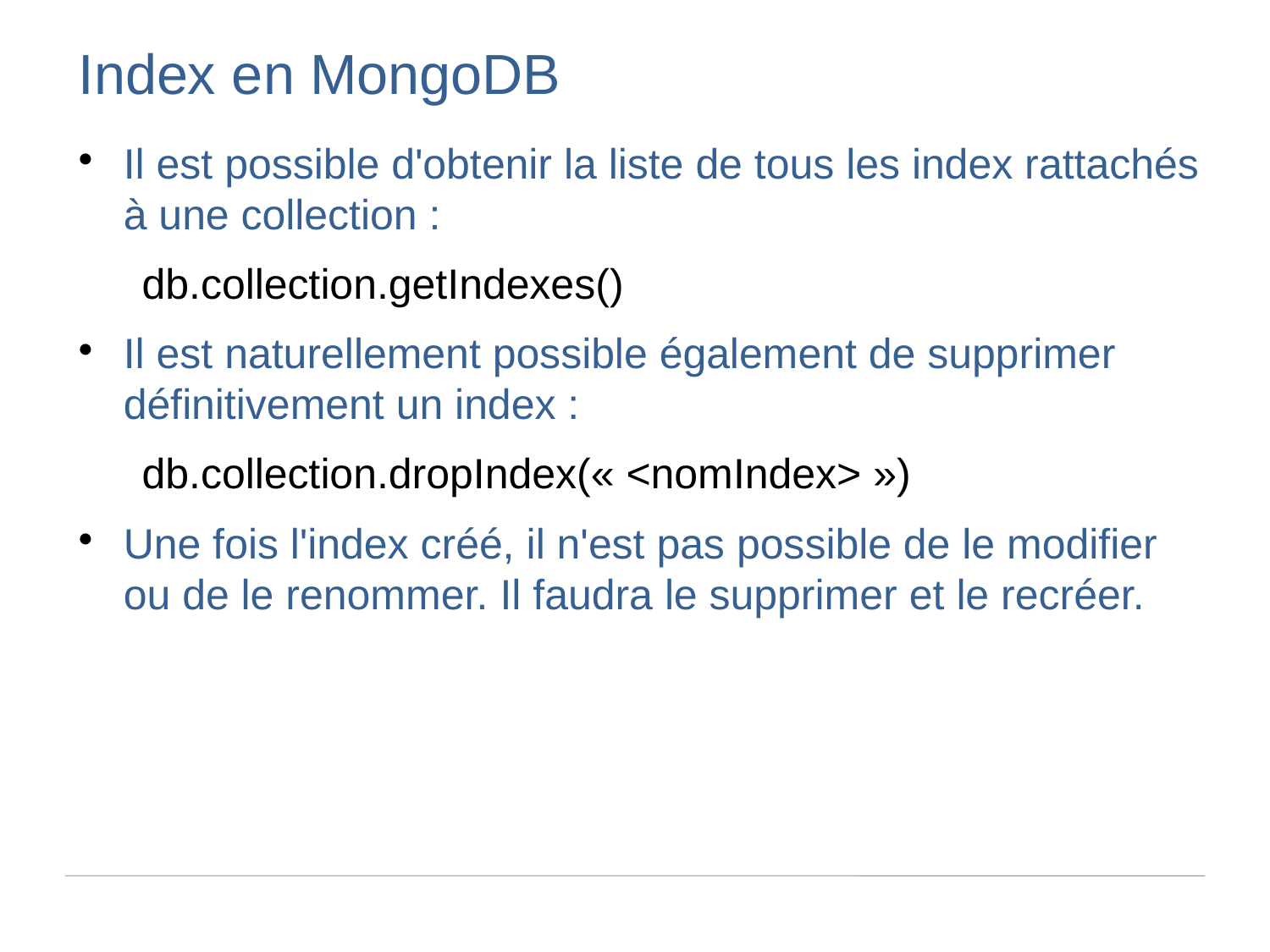

Index en MongoDB

Il est possible d'obtenir la liste de tous les index rattachés à une collection :
db.collection.getIndexes()
Il est naturellement possible également de supprimer définitivement un index :
db.collection.dropIndex(« <nomIndex> »)
Une fois l'index créé, il n'est pas possible de le modifier ou de le renommer. Il faudra le supprimer et le recréer.